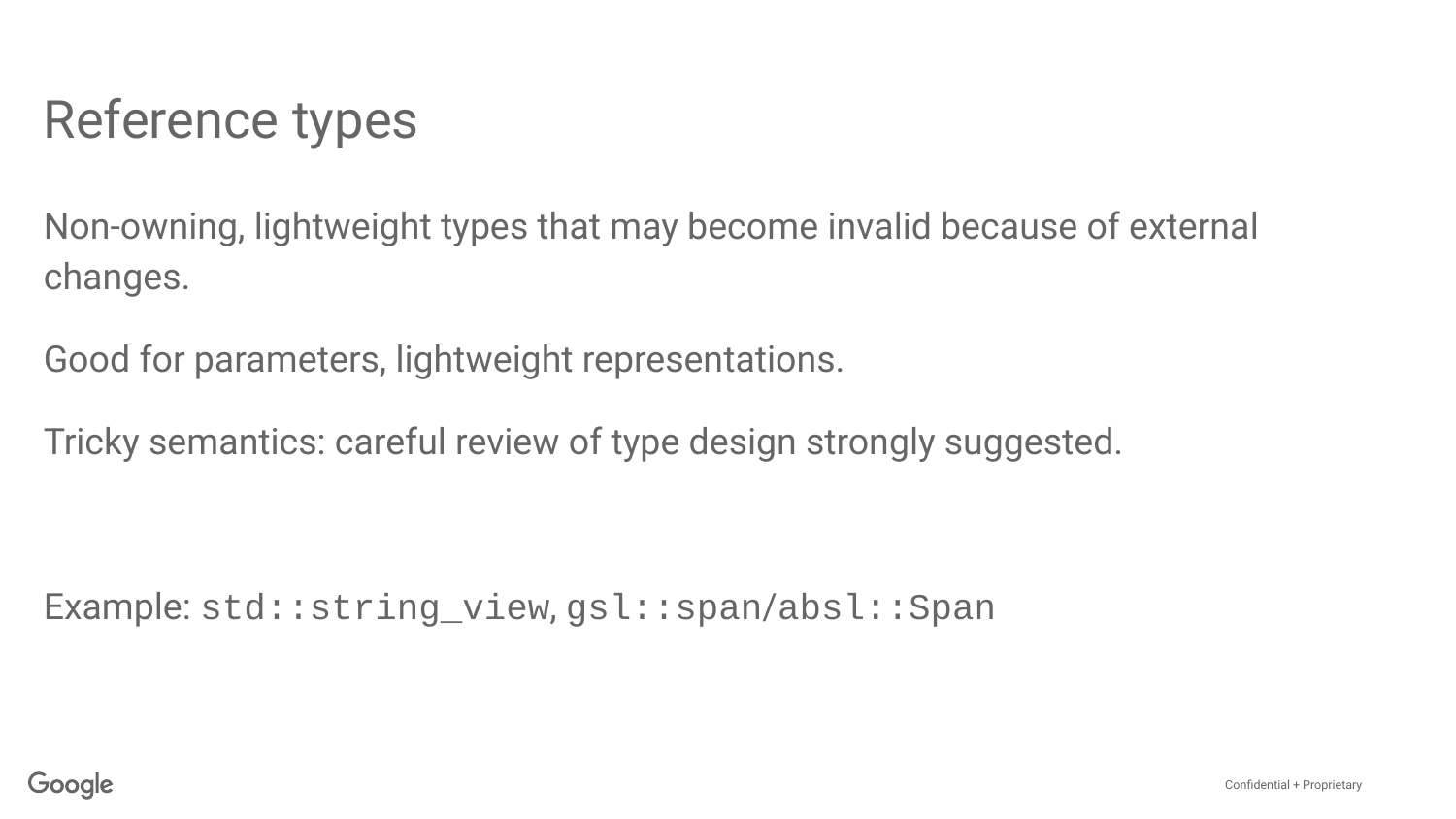

# Reference types
Non-owning, lightweight types that may become invalid because of external changes.
Good for parameters, lightweight representations.
Tricky semantics: careful review of type design strongly suggested.

Example: std::string_view, gsl::span/absl::Span